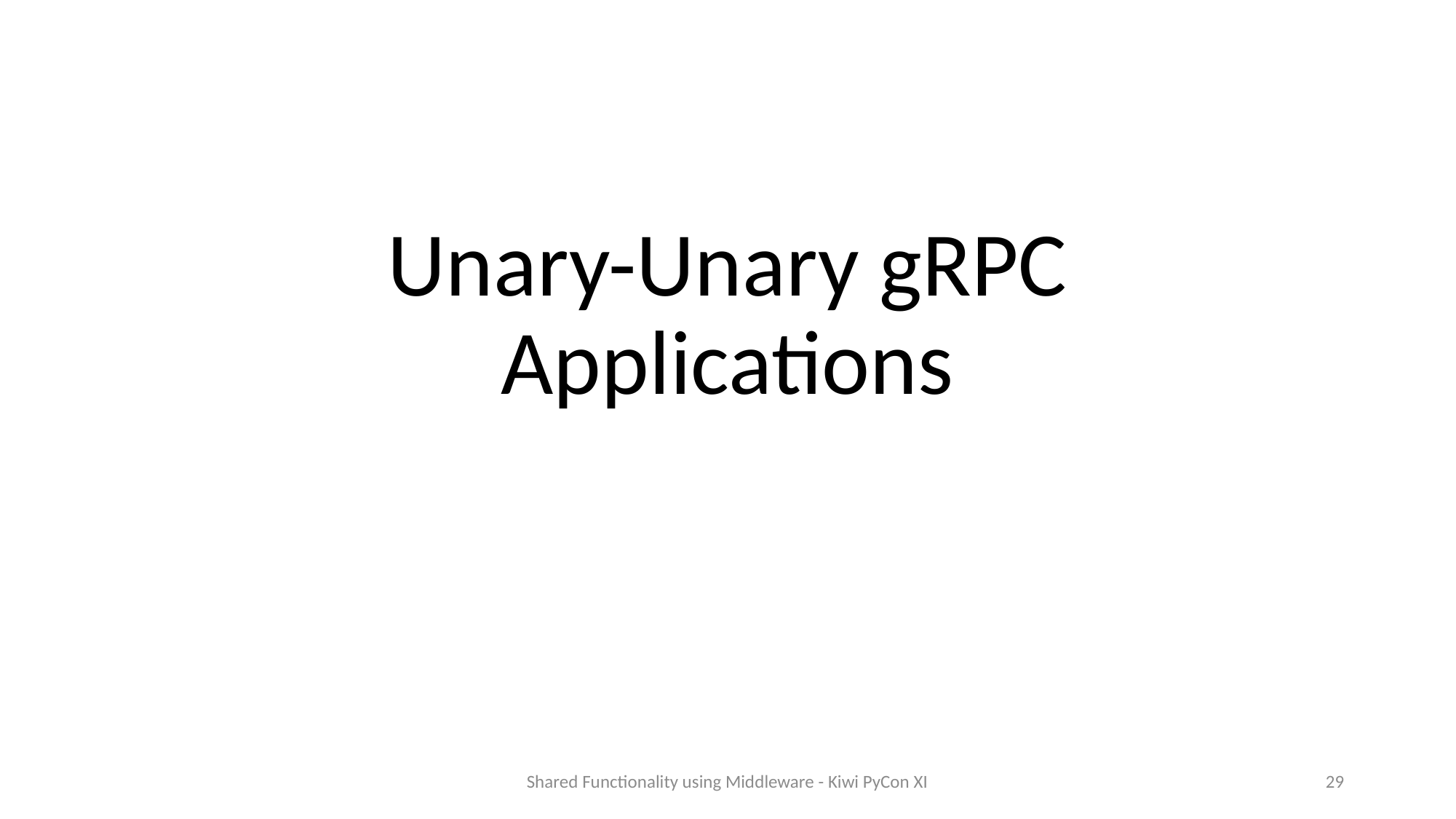

# Unary-Unary gRPC Applications

Shared Functionality using Middleware - Kiwi PyCon XI
29